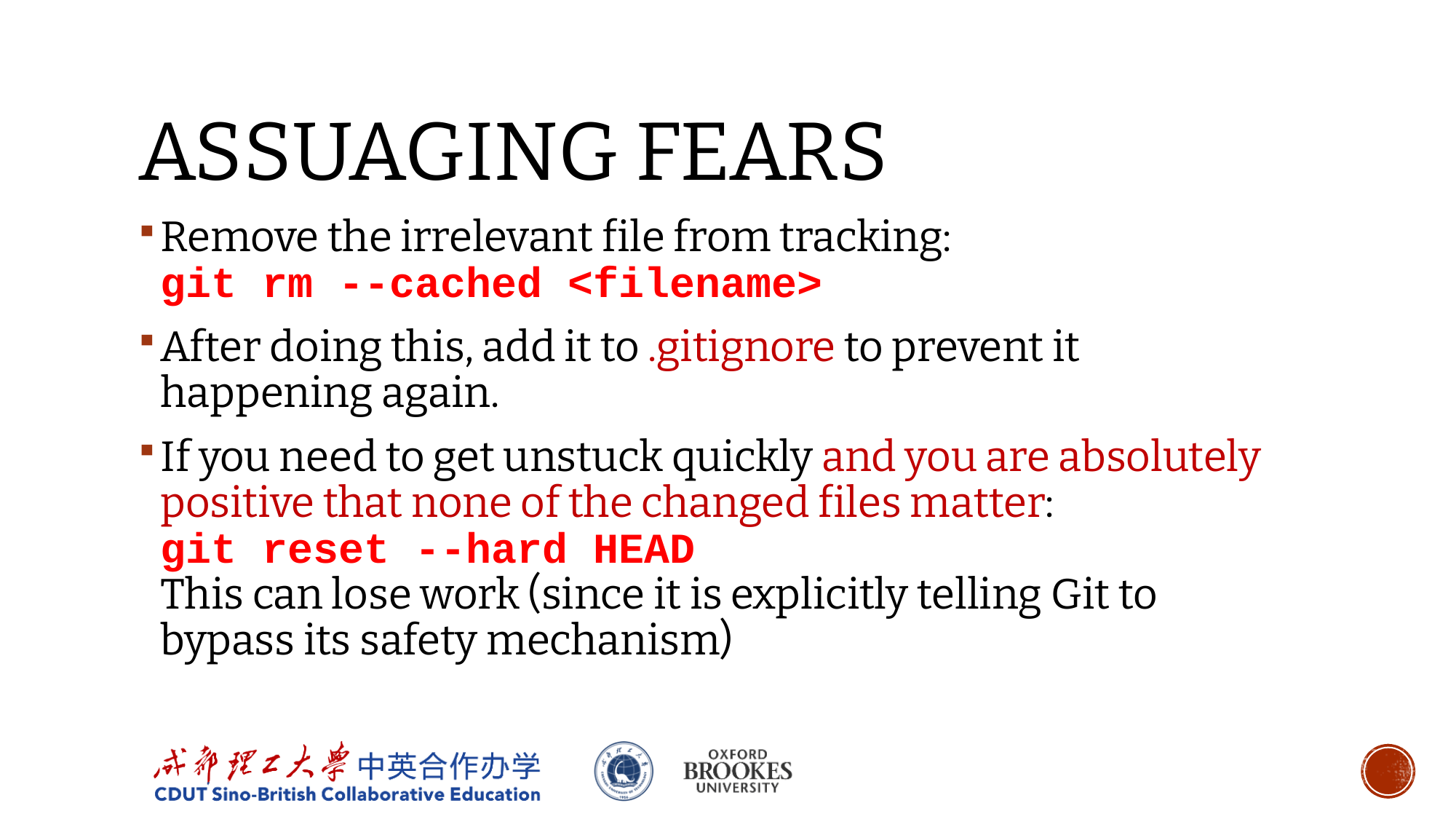

# Assuaging fears
Remove the irrelevant file from tracking:
git rm --cached <filename>
After doing this, add it to .gitignore to prevent it happening again.
If you need to get unstuck quickly and you are absolutely positive that none of the changed files matter:
git reset --hard HEAD
This can lose work (since it is explicitly telling Git to bypass its safety mechanism)